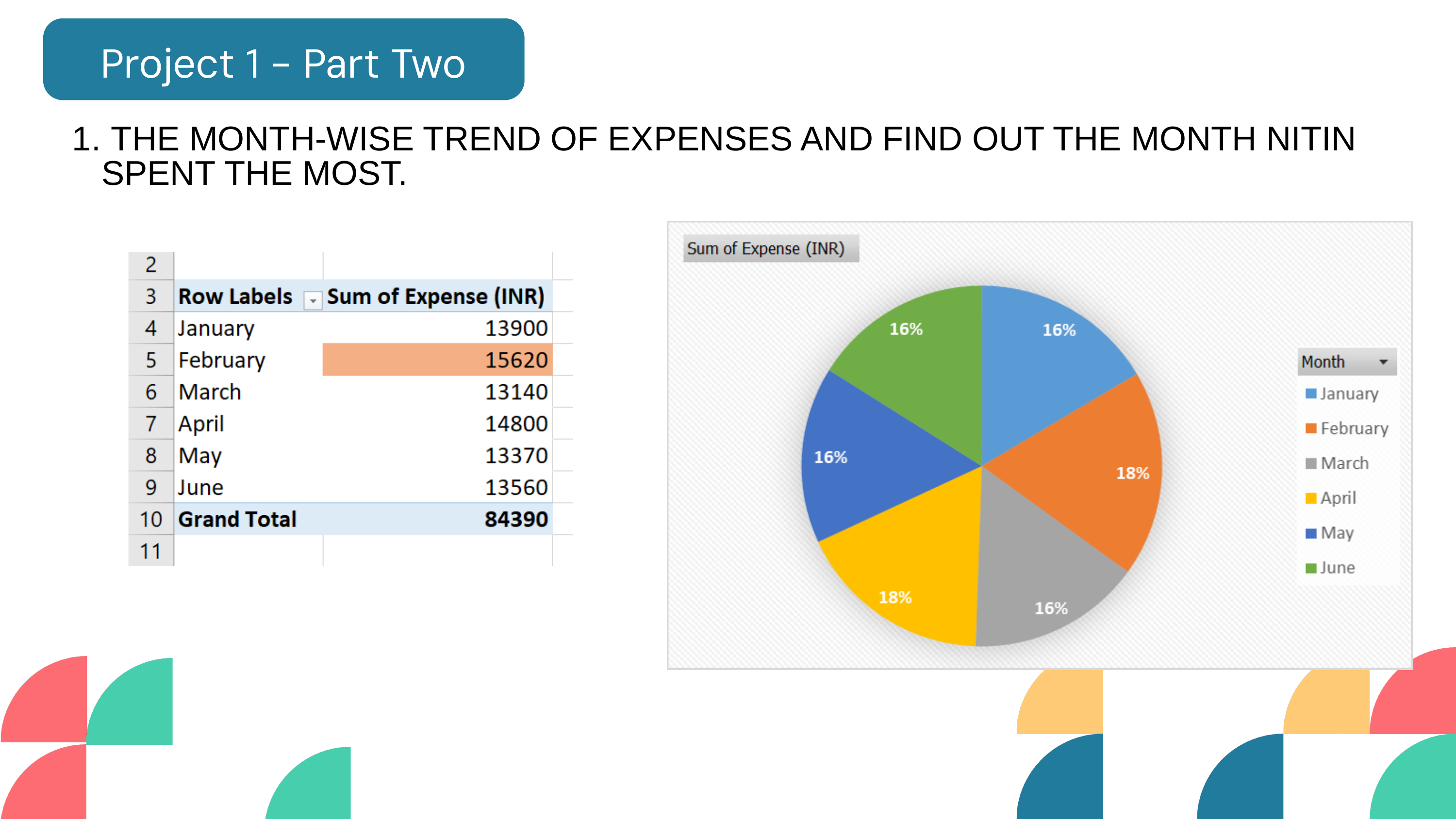

Project 1 - Part Two
 THE MONTH-WISE TREND OF EXPENSES AND FIND OUT THE MONTH NITIN SPENT THE MOST.